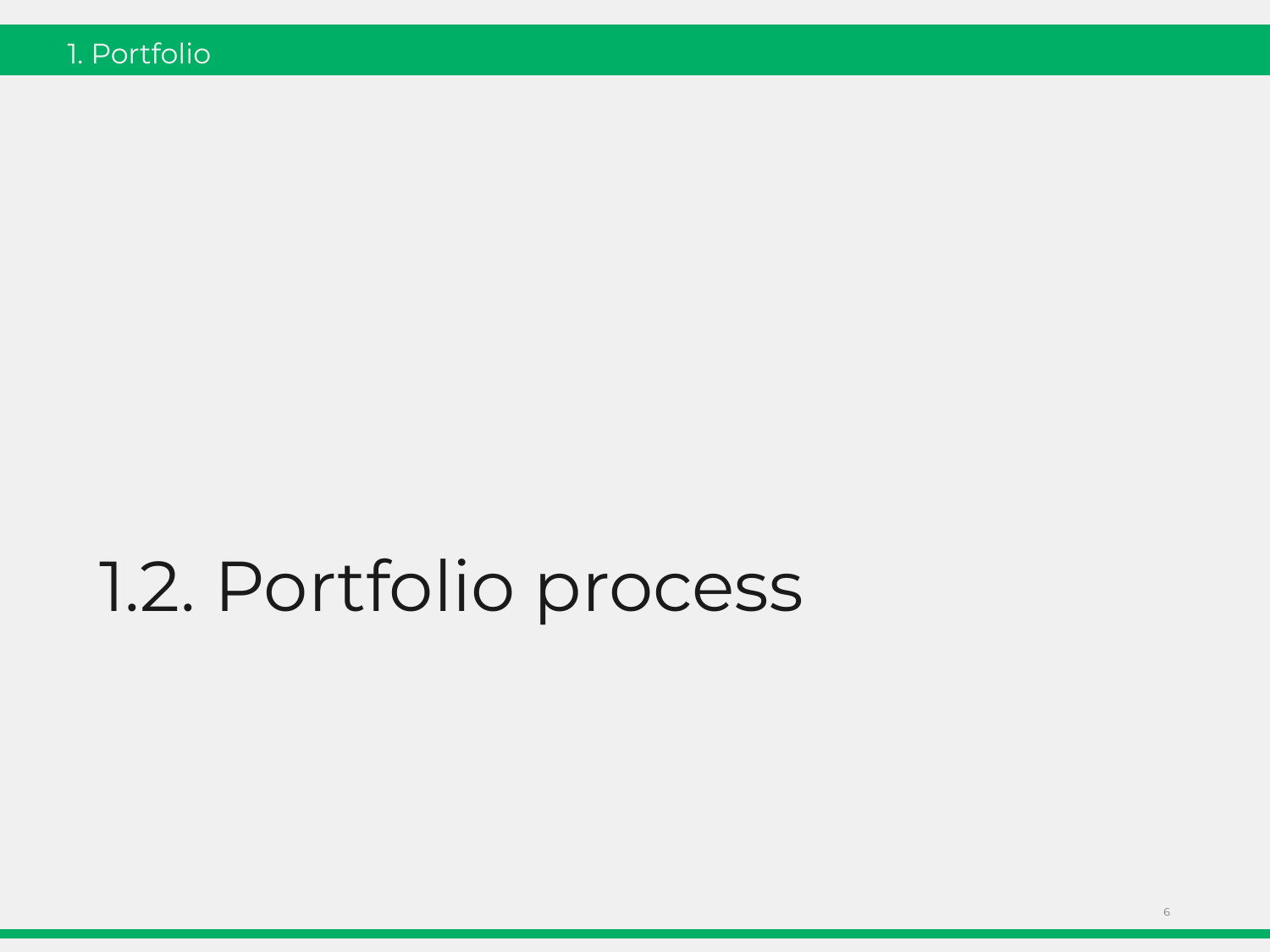

1. Portfolio
# 1.2. Portfolio process

6